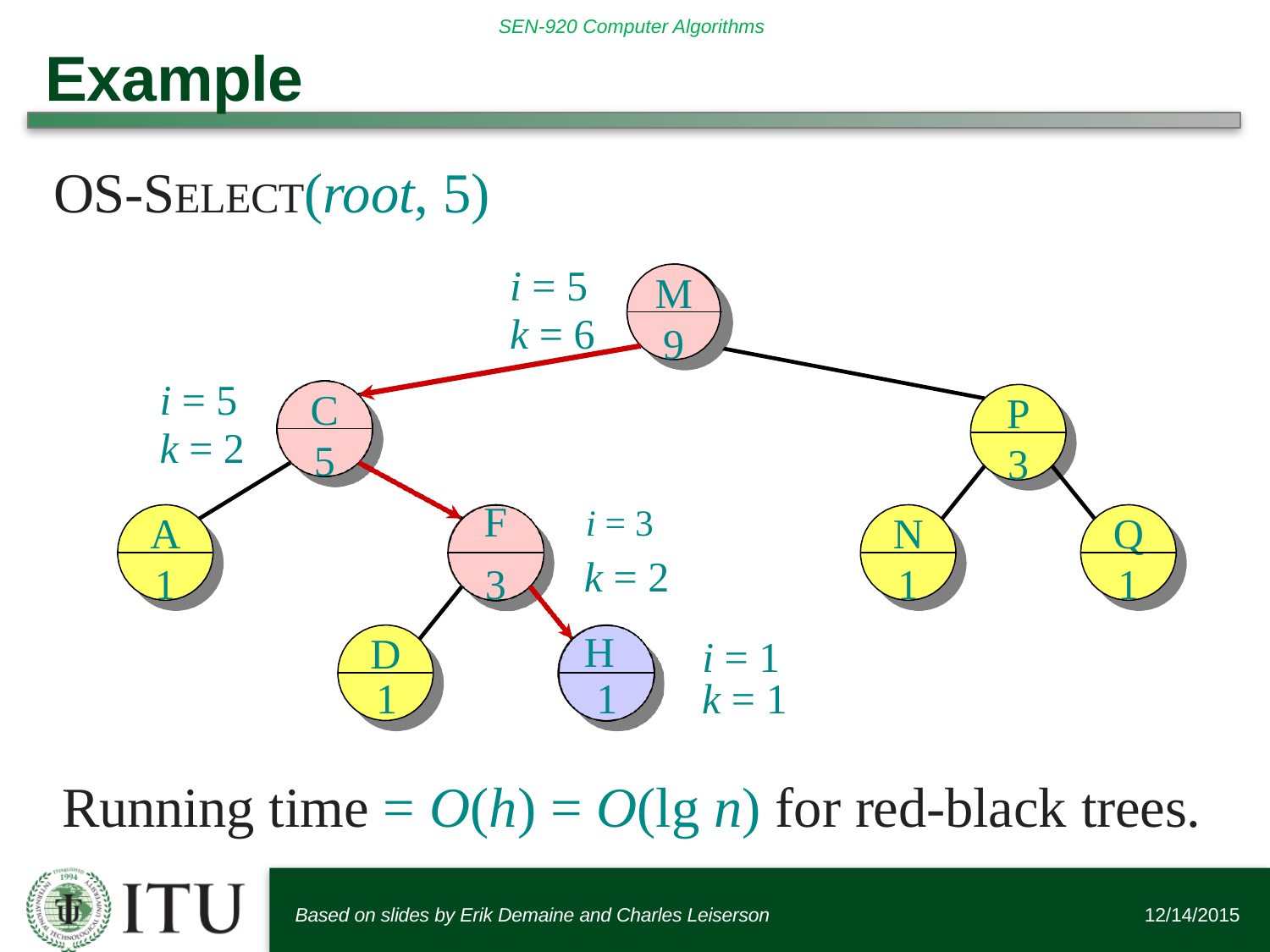

# Example

OS-SELECT(root, 5)
i = 5
k = 6

M

9

i = 5
k = 2

C

P

5
3

F	i = 3
k = 2
H
A
N
Q

1
3
1
1

D
i = 1
1	1	k = 1

Running time = O(h) = O(lg n) for red-black trees.
Based on slides by Erik Demaine and Charles Leiserson
12/14/2015